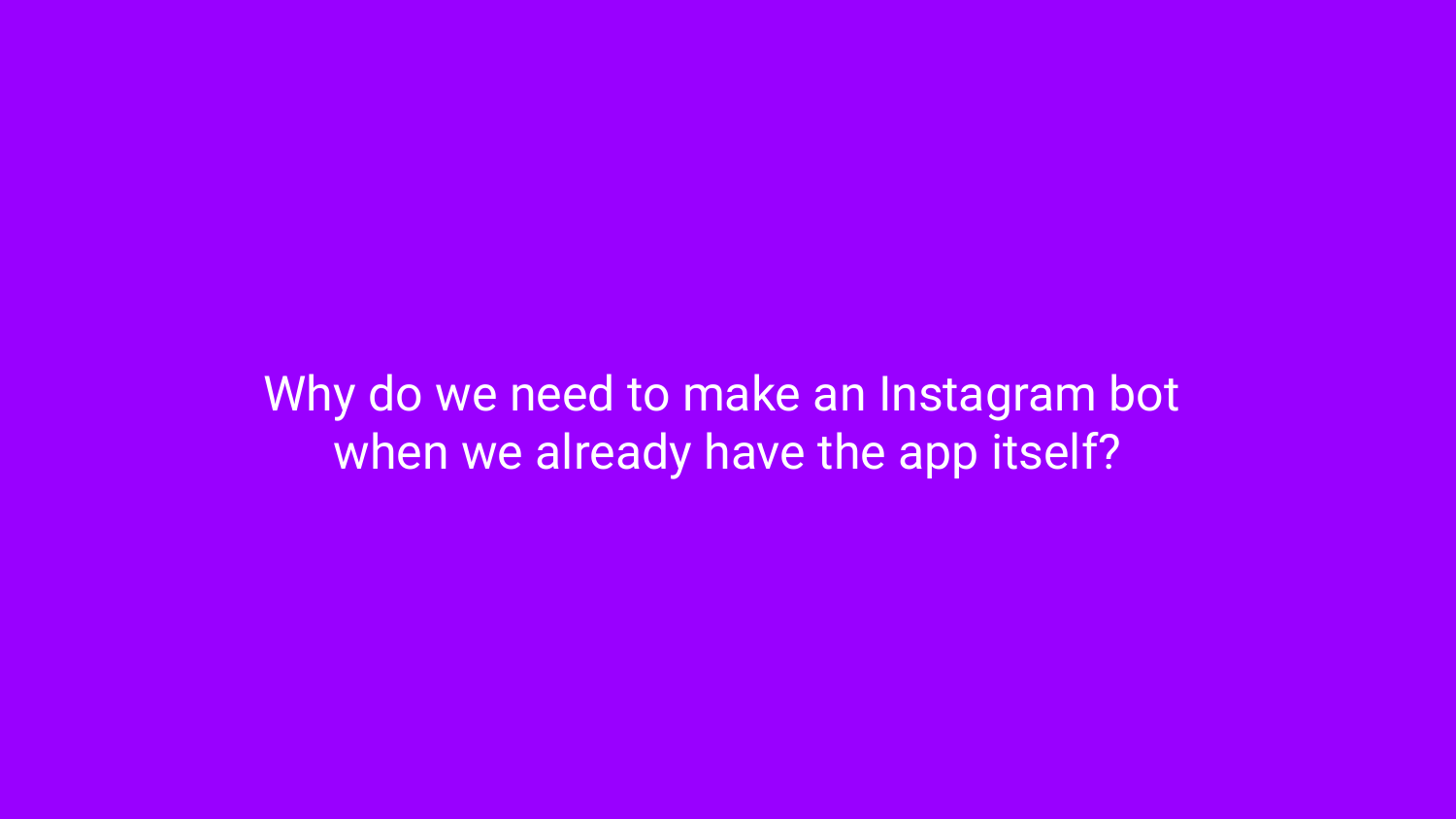

# Why do we need to make an Instagram bot
when we already have the app itself?